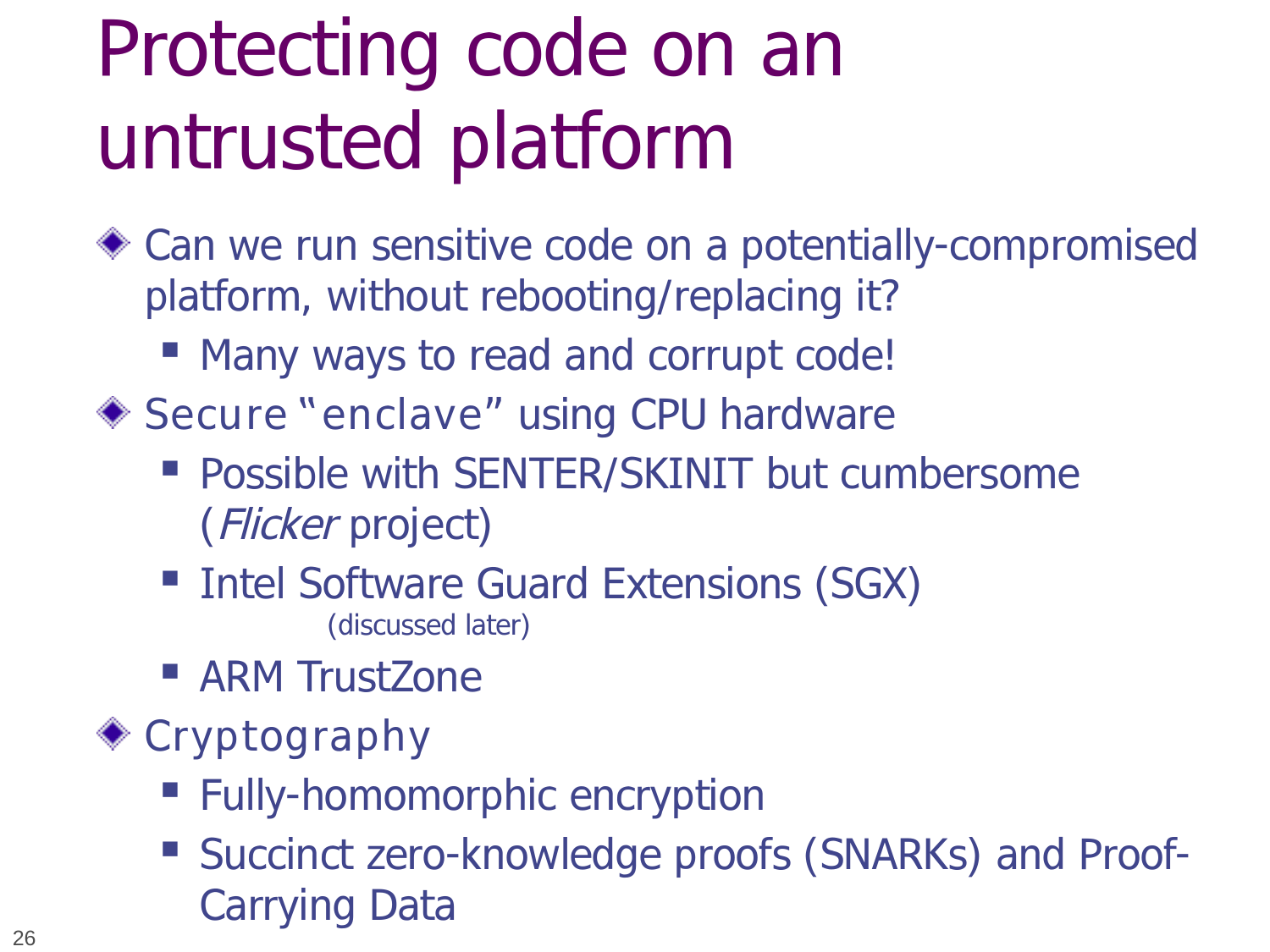

# Protecting code on an untrusted platform
Can we run sensitive code on a potentially-compromised platform, without rebooting/replacing it?
Many ways to read and corrupt code!
Secure “enclave” using CPU hardware
Possible with SENTER/SKINIT but cumbersome (Flicker project)
Intel Software Guard Extensions (SGX)
	(discussed later)
ARM TrustZone
Cryptography
Fully-homomorphic encryption
Succinct zero-knowledge proofs (SNARKs) and Proof-Carrying Data